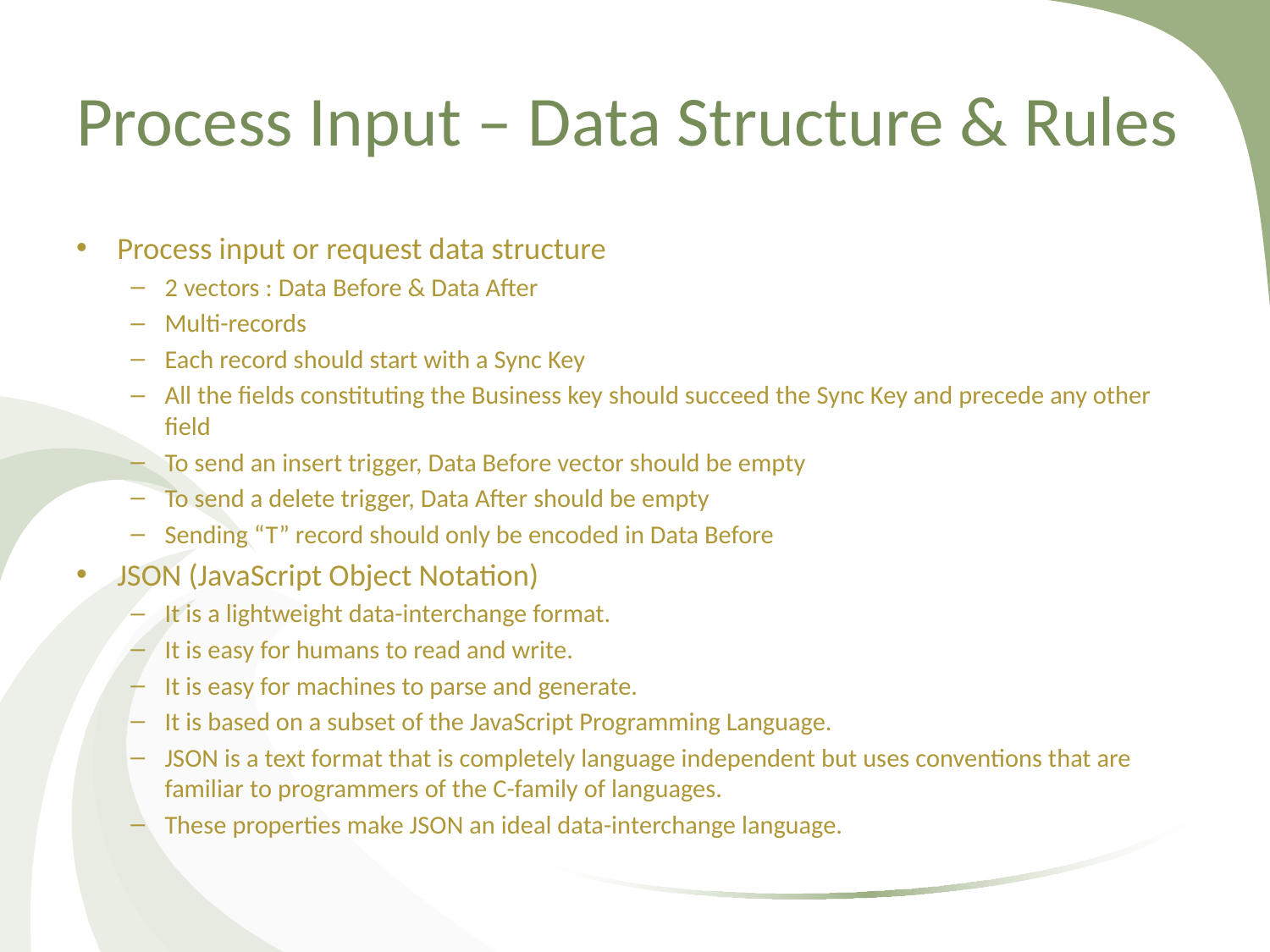

# Process Input – Data Structure & Rules
Process input or request data structure
2 vectors : Data Before & Data After
Multi-records
Each record should start with a Sync Key
All the fields constituting the Business key should succeed the Sync Key and precede any other field
To send an insert trigger, Data Before vector should be empty
To send a delete trigger, Data After should be empty
Sending “T” record should only be encoded in Data Before
JSON (JavaScript Object Notation)
It is a lightweight data-interchange format.
It is easy for humans to read and write.
It is easy for machines to parse and generate.
It is based on a subset of the JavaScript Programming Language.
JSON is a text format that is completely language independent but uses conventions that are familiar to programmers of the C-family of languages.
These properties make JSON an ideal data-interchange language.